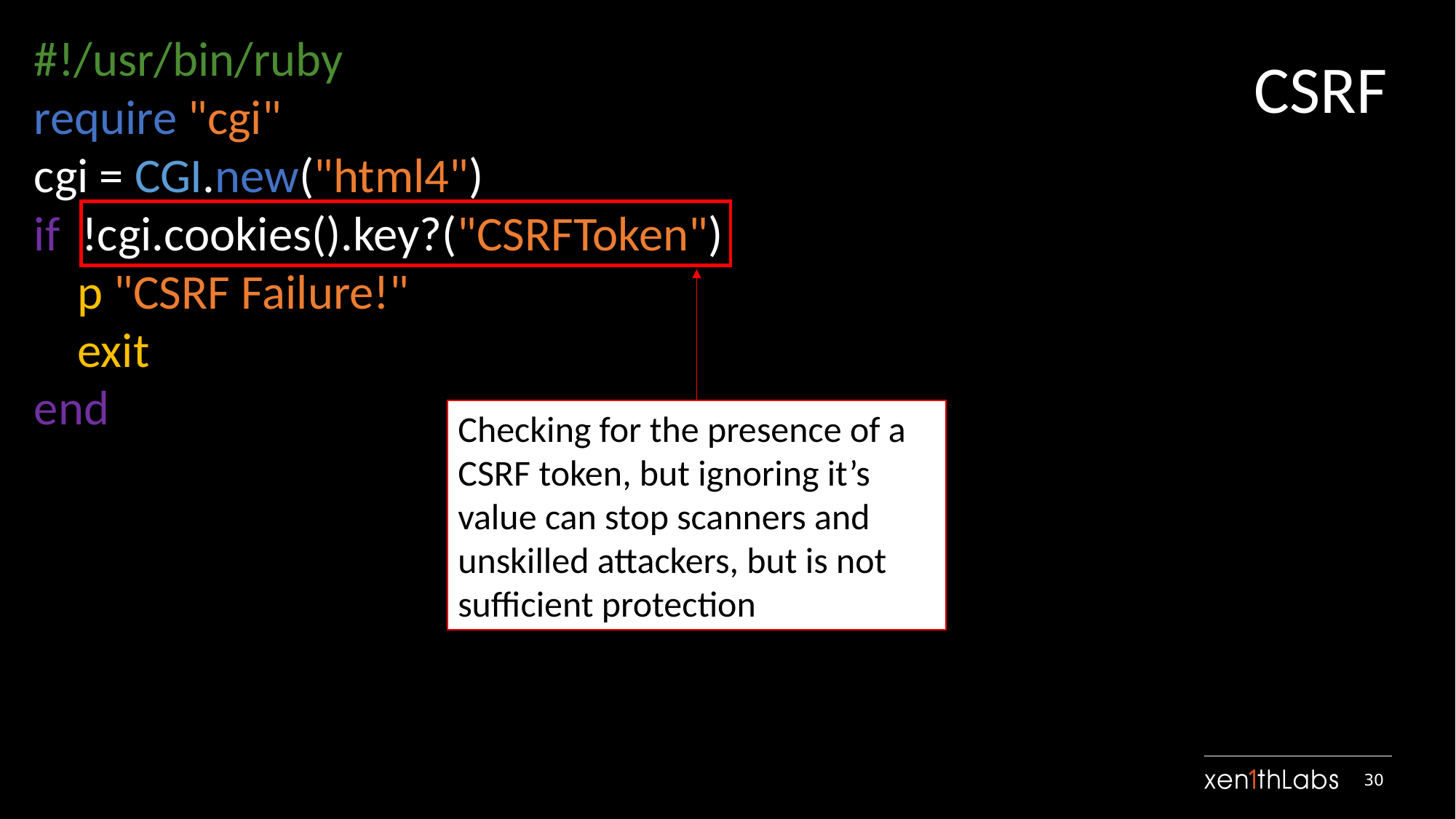

#!/usr/bin/ruby
require "cgi"
cgi = CGI.new("html4")
if  !cgi.cookies().key?("CSRFToken")
    p "CSRF Failure!"
    exit
end
CSRF

Checking for the presence of a CSRF token, but ignoring it’s value can stop scanners and unskilled attackers, but is not sufficient protection